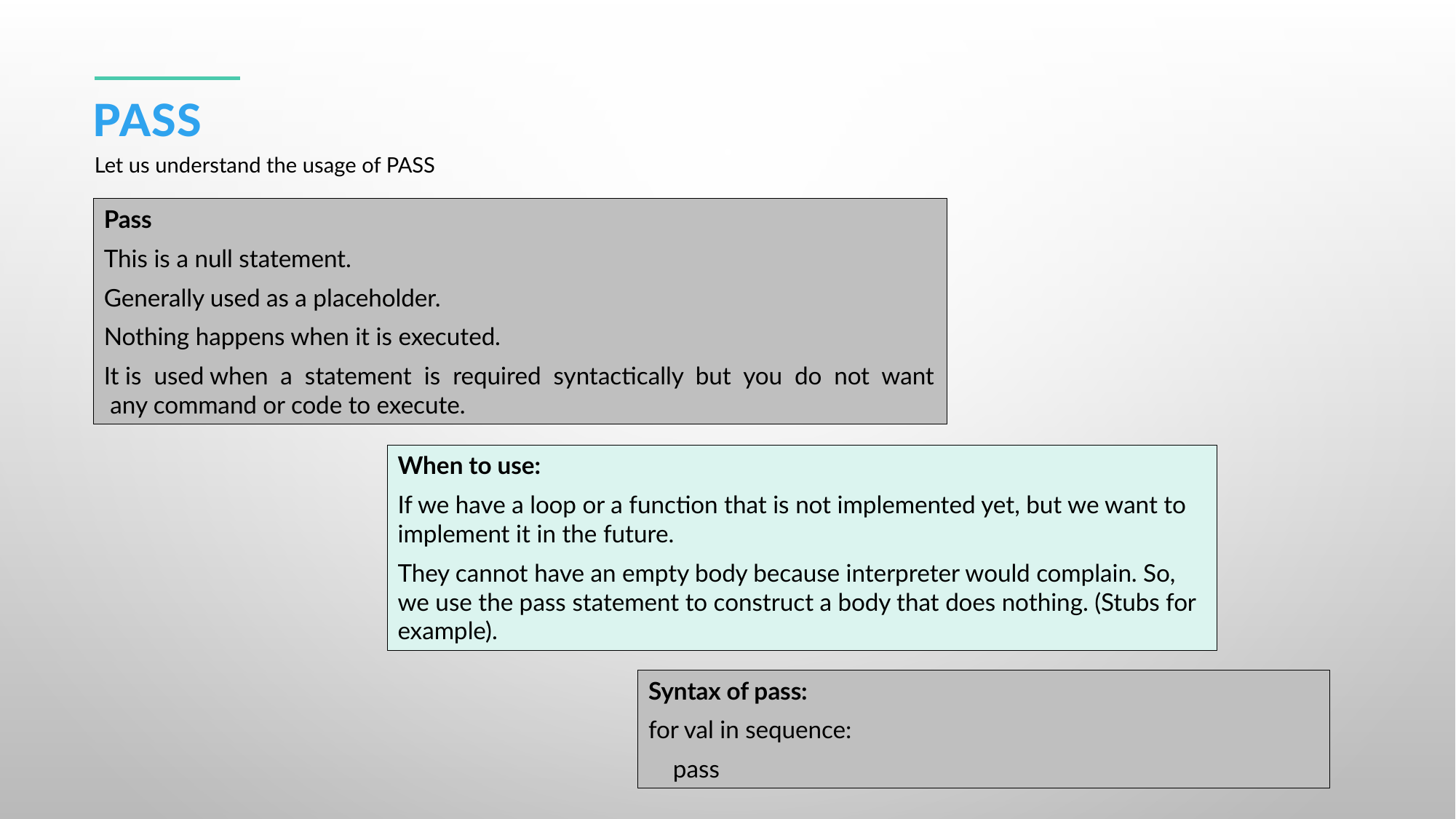

pass
Let us understand the usage of PASS
Pass
This is a null statement.
Generally used as a placeholder.
Nothing happens when it is executed.
It is  used when  a  statement  is  required  syntactically  but  you  do  not  want  any command or code to execute.
When to use:
If we have a loop or a function that is not implemented yet, but we want to implement it in the future.
They cannot have an empty body because interpreter would complain. So, we use the pass statement to construct a body that does nothing. (Stubs for example).
Syntax of pass:
for val in sequence:
    pass